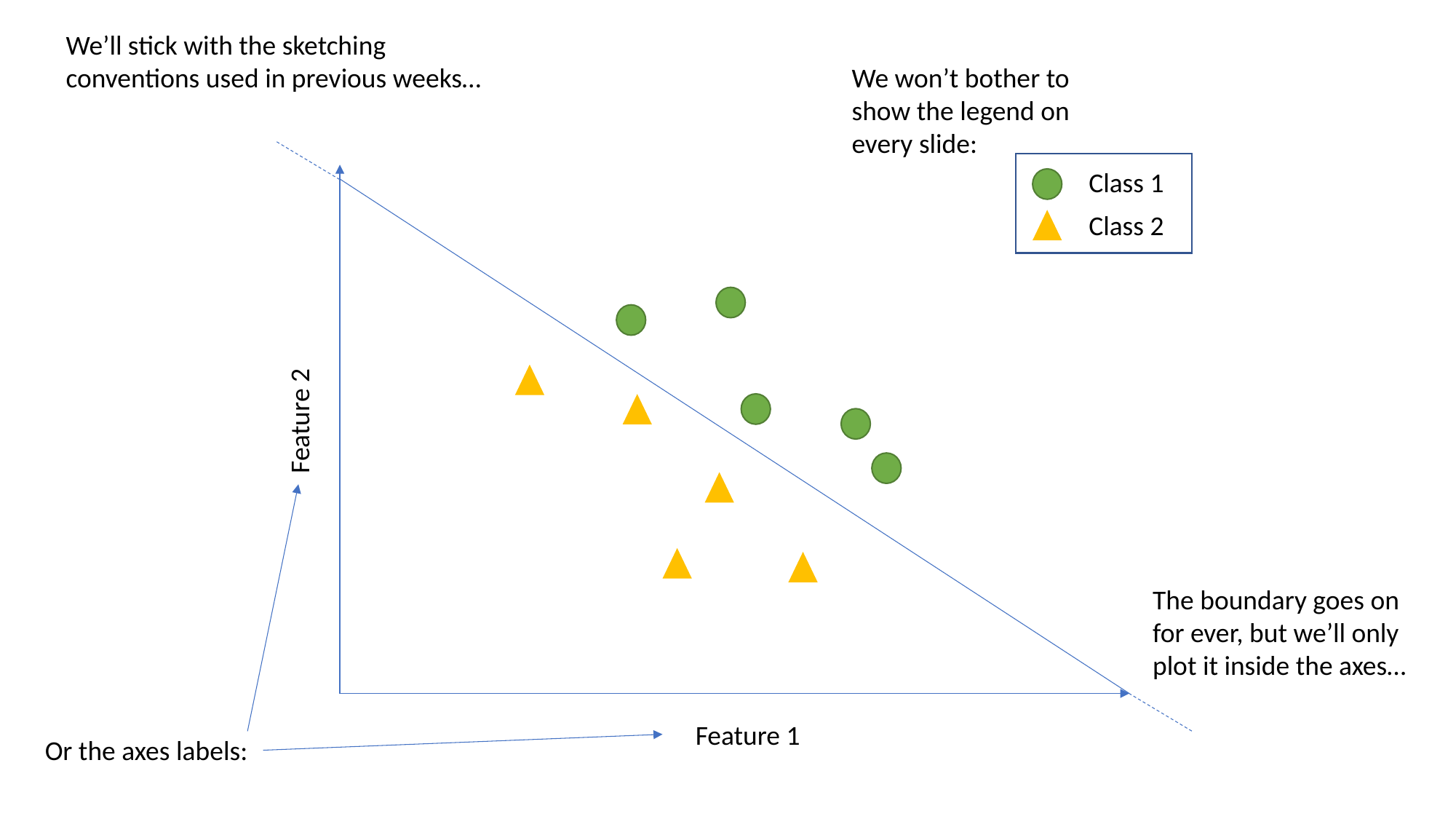

We’ll stick with the sketching conventions used in previous weeks…
We won’t bother to show the legend on every slide:

Class 1

Class 2

Feature 2

The boundary goes on for ever, but we’ll only plot it inside the axes…
Feature 1
Or the axes labels: